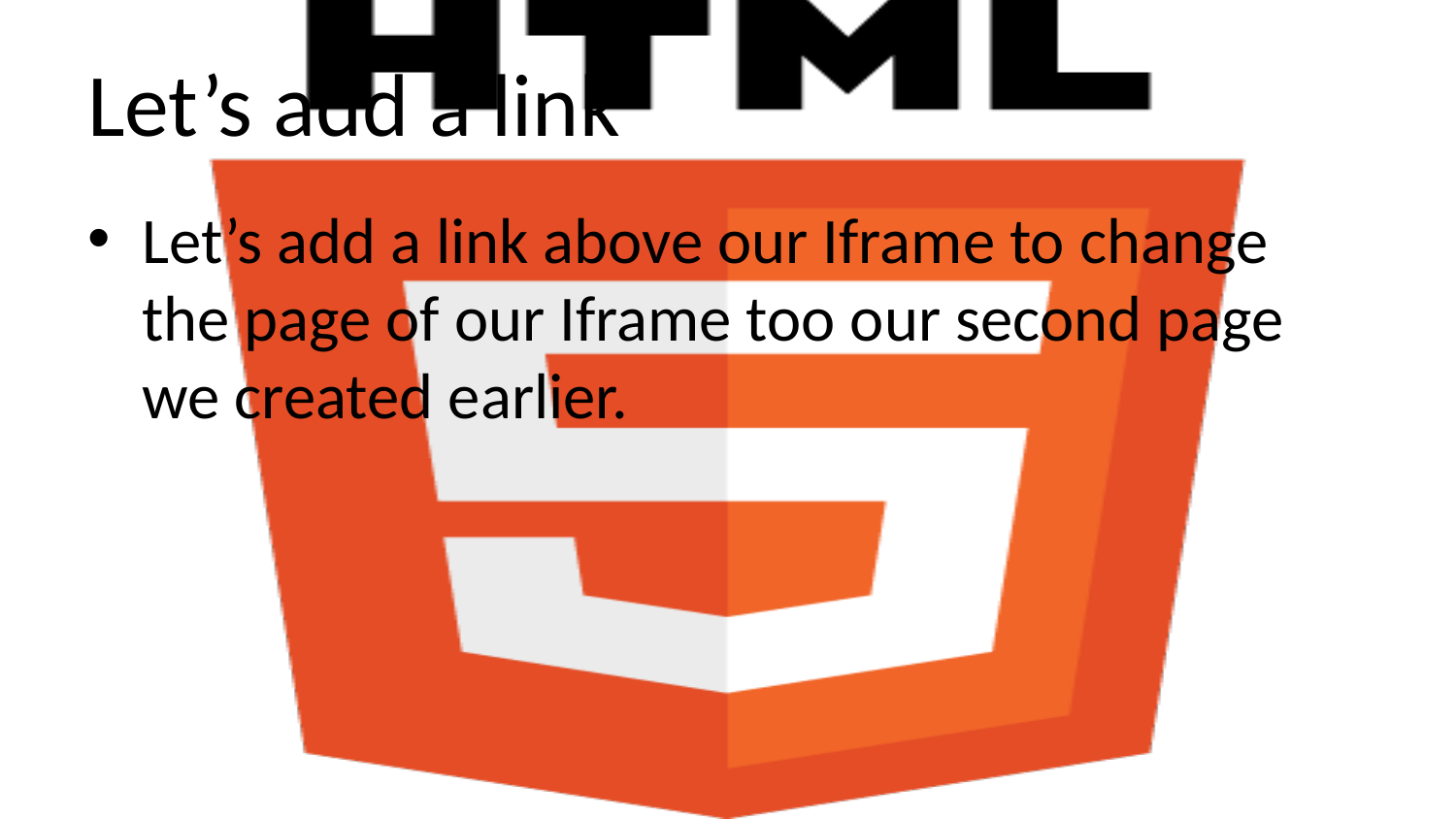

# Let’s add a link
Let’s add a link above our Iframe to change the page of our Iframe too our second page we created earlier.